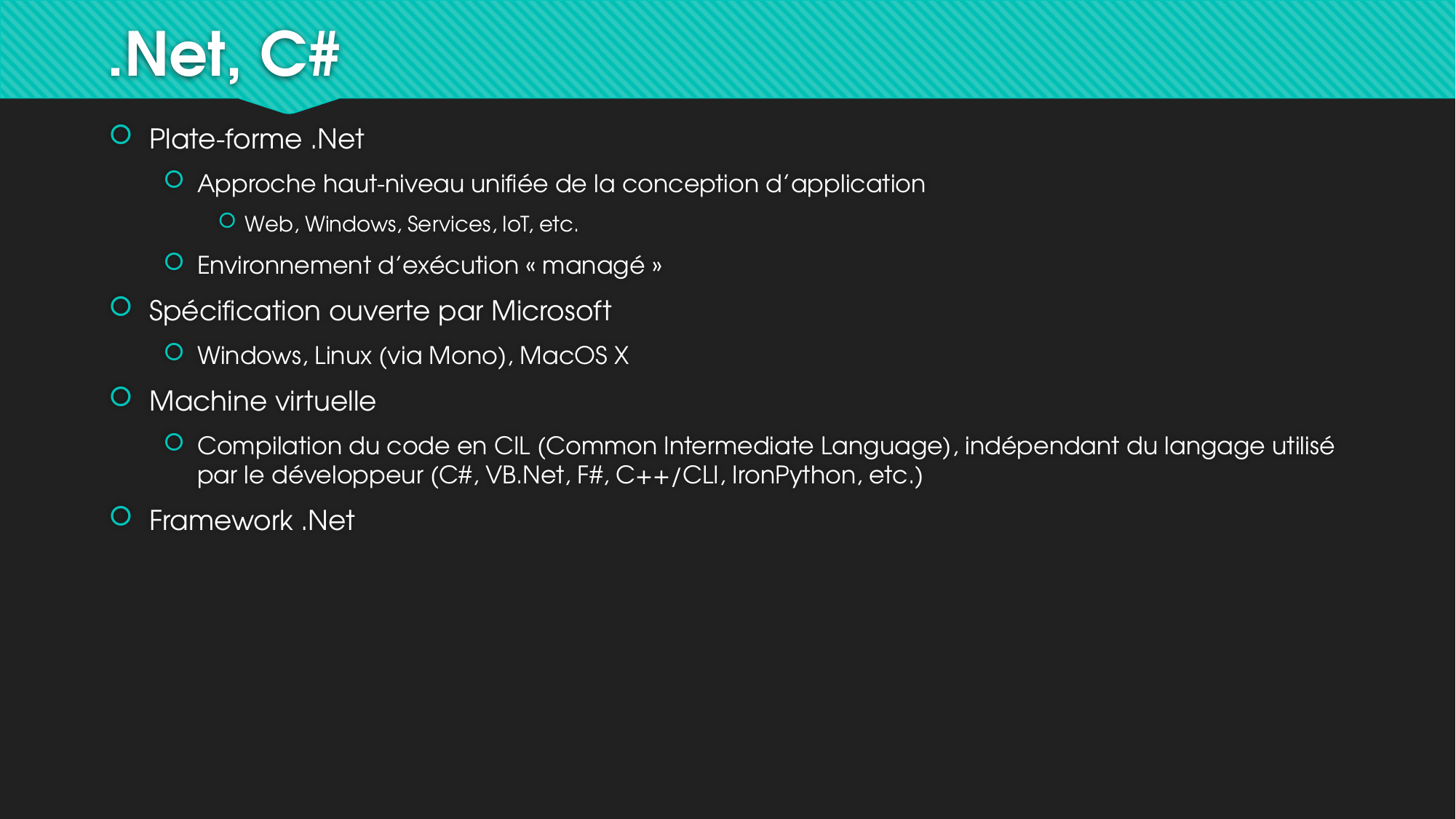

# .Net, C#
Plate-forme .Net
Approche haut-niveau unifiée de la conception d’application
Web, Windows, Services, IoT, etc.
Environnement d’exécution « managé »
Spécification ouverte par Microsoft
Windows, Linux (via Mono), MacOS X
Machine virtuelle
Compilation du code en CIL (Common Intermediate Language), indépendant du langage utilisé par le développeur (C#, VB.Net, F#, C++/CLI, IronPython, etc.)
Framework .Net